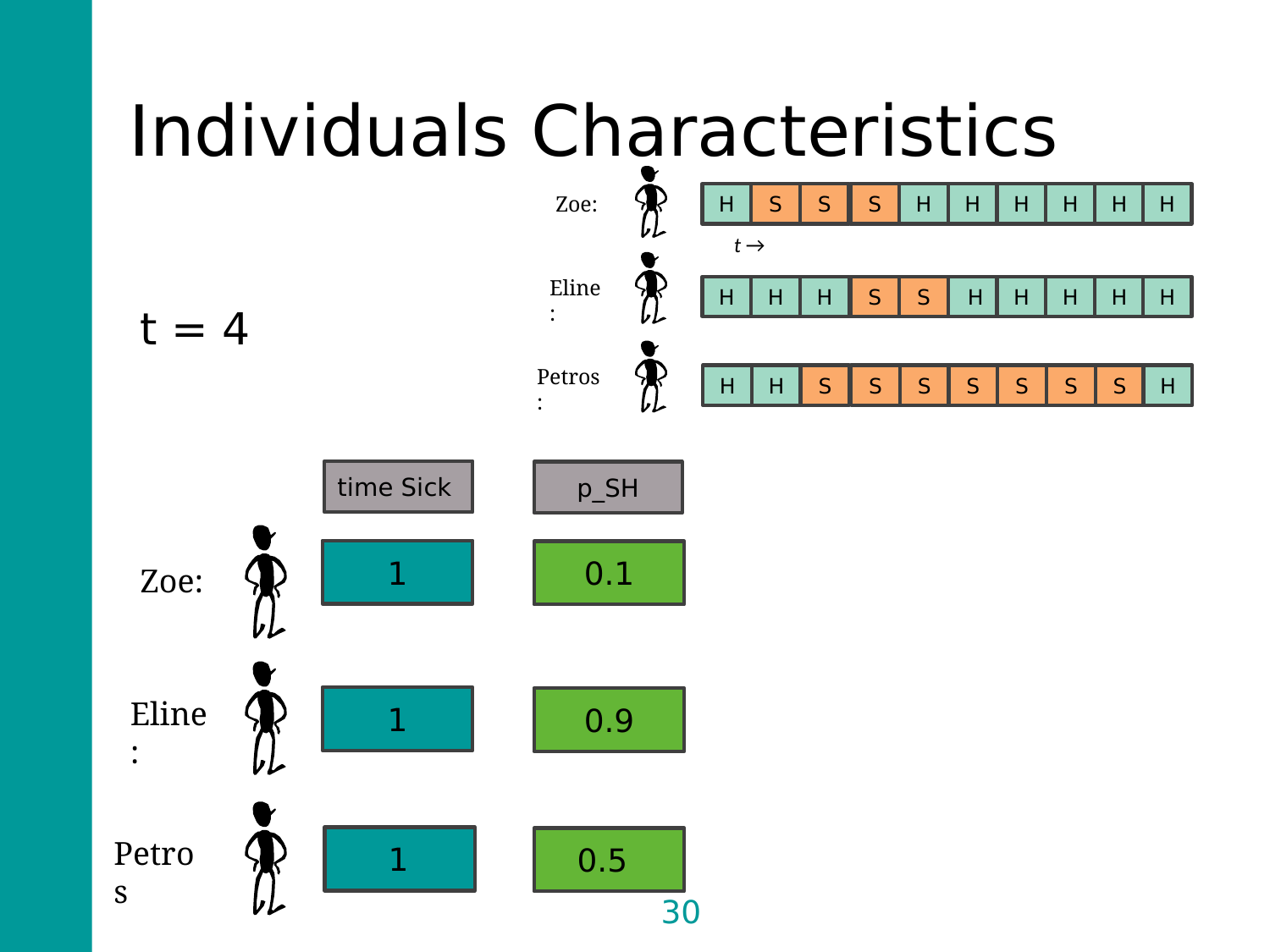

# Individuals Characteristics

H
S
S
S
H
H
H
H
H
H
Zoe:
t →

Eline:
H
H
H
S
S
 H
H
H
H
H
t = 4

Petros:
H
H
S
S
S
S
S
S
S
H
time Sick
p_SH

1
0.1
Zoe:

Eline:
1
0.9

Petros
     1
   0.5
30